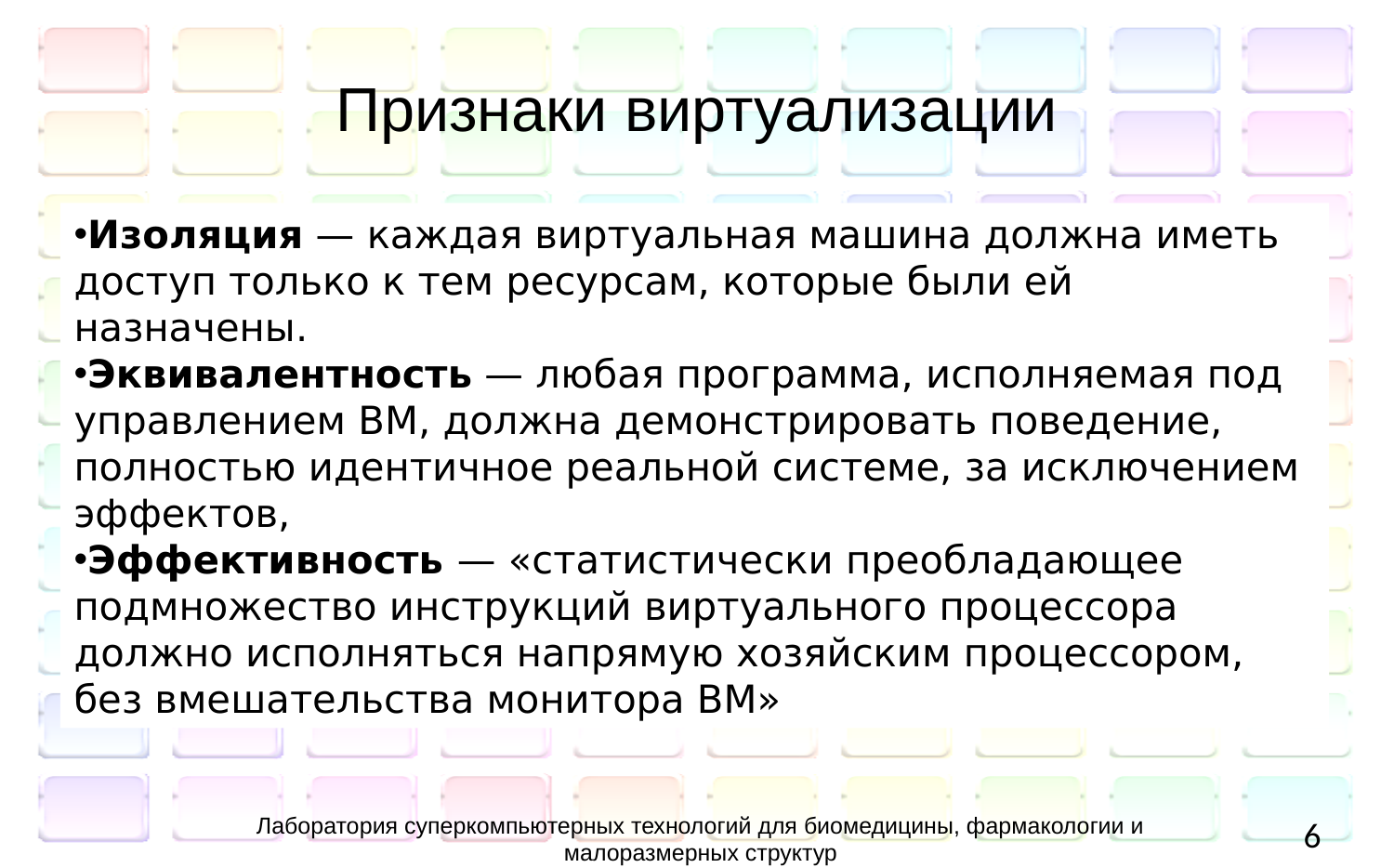

Признаки виртуализации
Изоляция — каждая виртуальная машина должна иметь доступ только к тем ресурсам, которые были ей назначены.
Эквивалентность — любая программа, исполняемая под управлением ВМ, должна демонстрировать поведение, полностью идентичное реальной системе, за исключением эффектов,
Эффективность — «статистически преобладающее подмножество инструкций виртуального процессора должно исполняться напрямую хозяйским процессором, без вмешательства монитора ВМ»
Лаборатория суперкомпьютерных технологий для биомедицины, фармакологии и малоразмерных структур
6